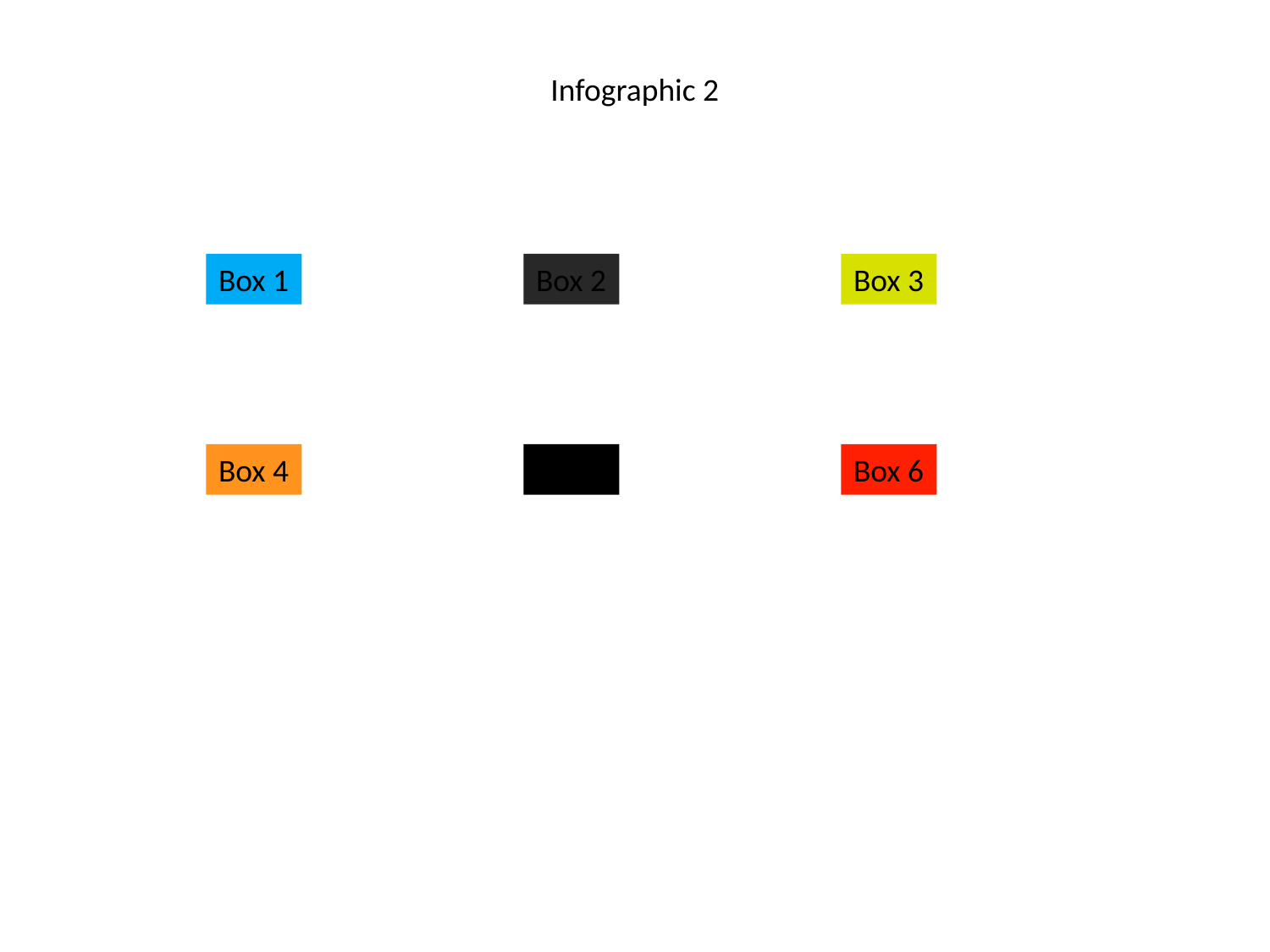

Infographic 2
Box 1
Box 2
Box 3
Box 4
Box 5
Box 6